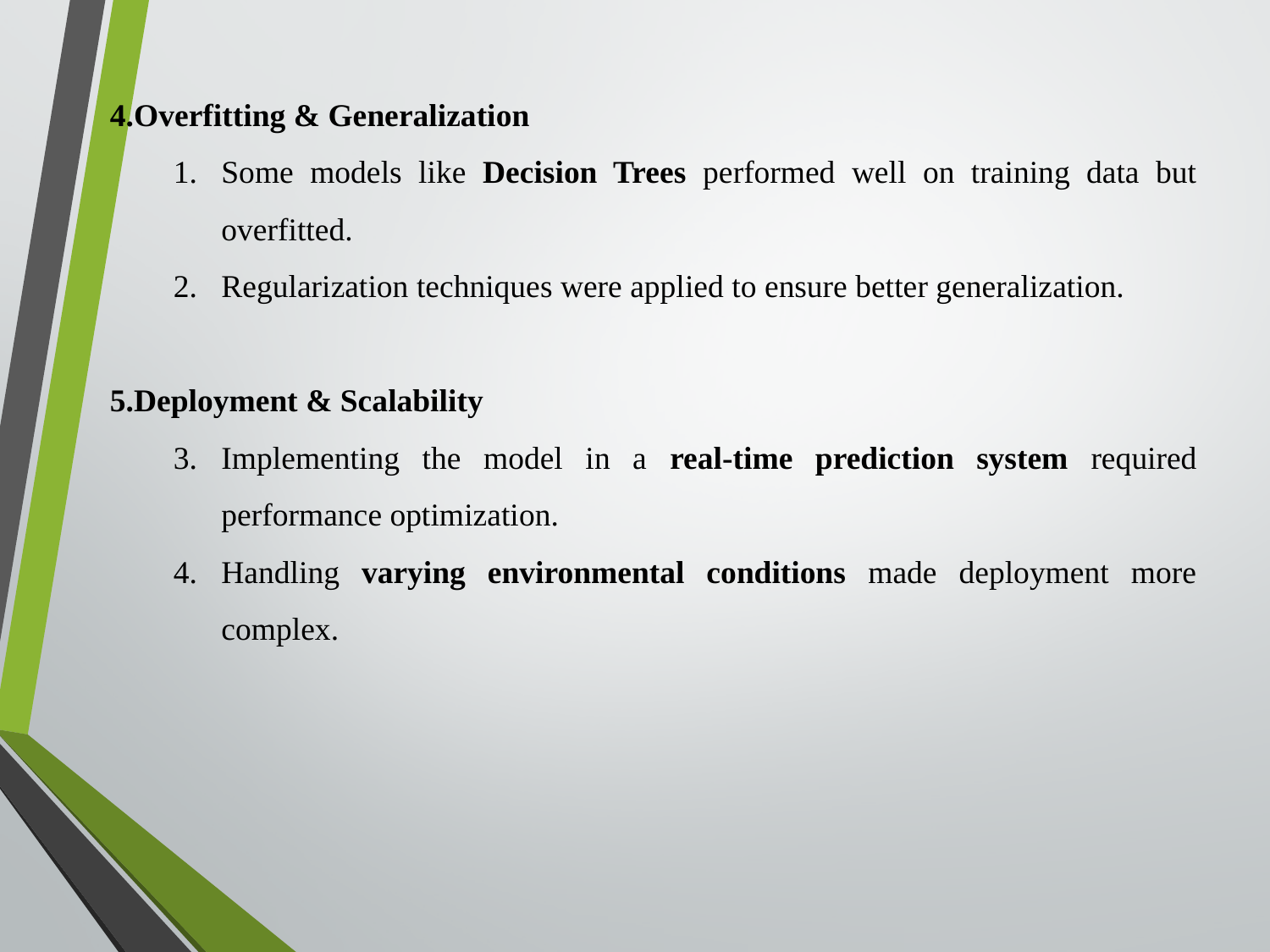

4.Overfitting & Generalization
Some models like Decision Trees performed well on training data but overfitted.
Regularization techniques were applied to ensure better generalization.

5.Deployment & Scalability
Implementing the model in a real-time prediction system required performance optimization.
Handling varying environmental conditions made deployment more complex.